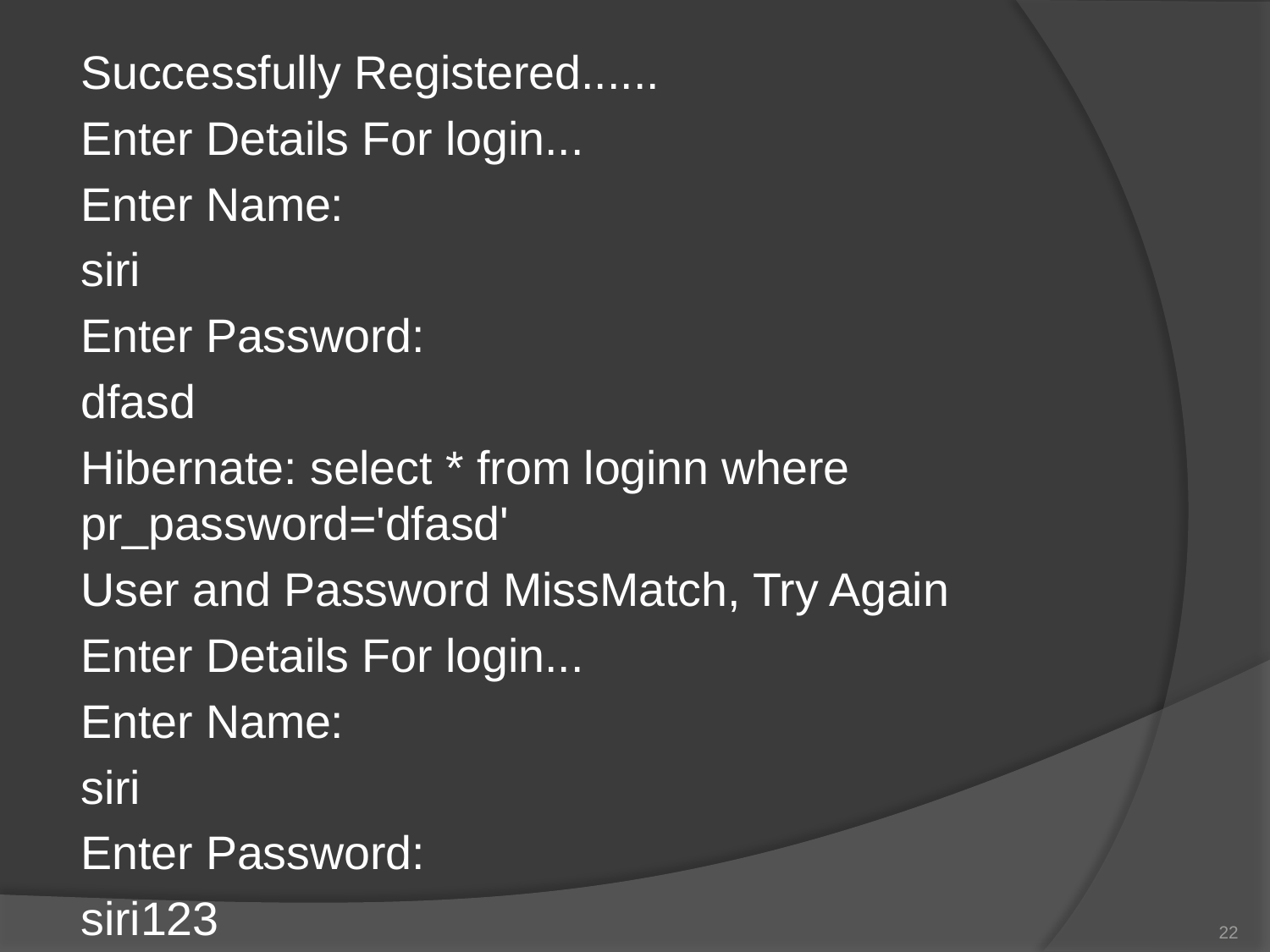

Successfully Registered......
Enter Details For login...
Enter Name:
siri
Enter Password:
dfasd
Hibernate: select * from loginn where pr_password='dfasd'
User and Password MissMatch, Try Again
Enter Details For login...
Enter Name:
siri
Enter Password:
siri123
22